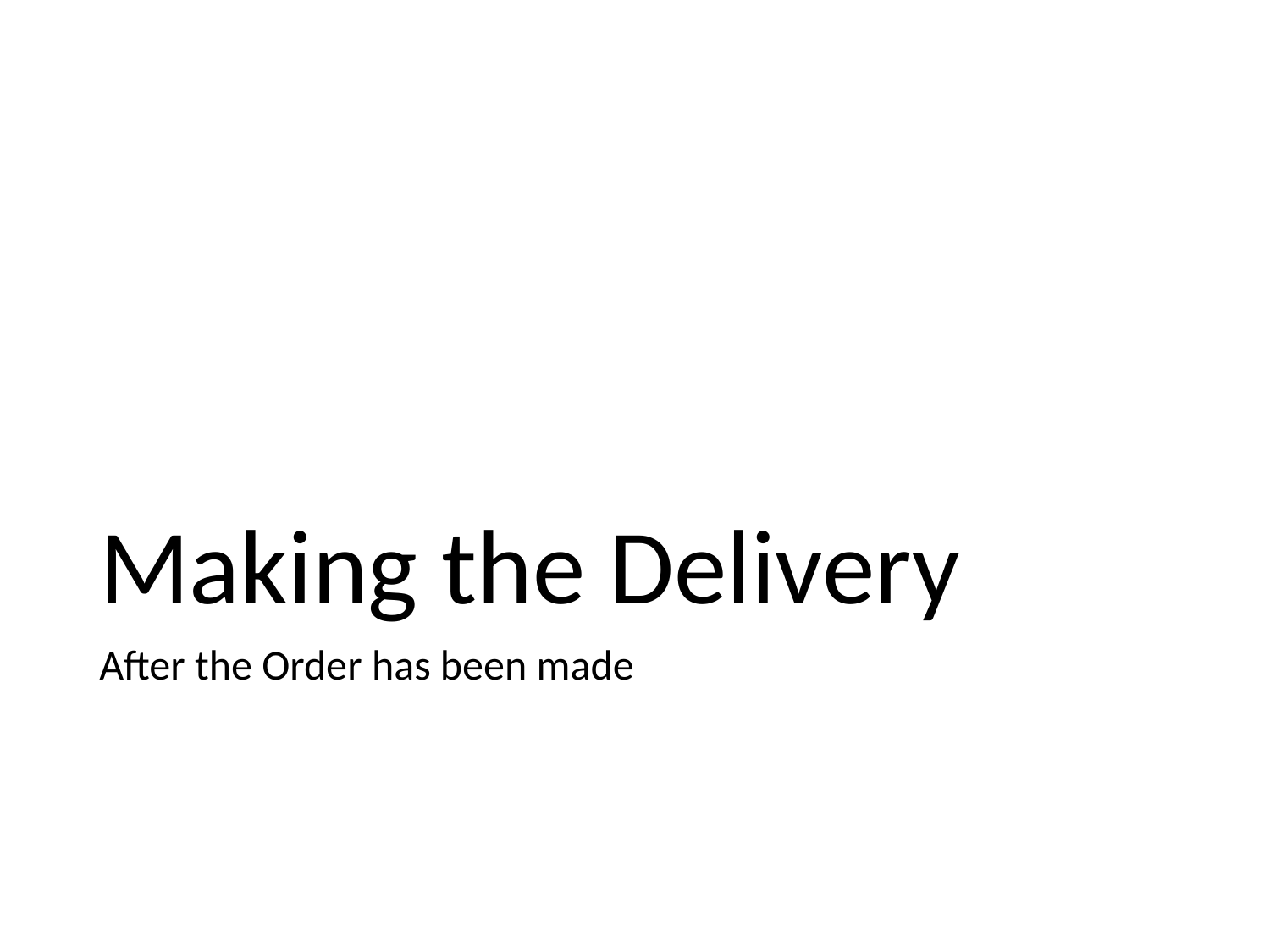

# Making the Delivery
After the Order has been made